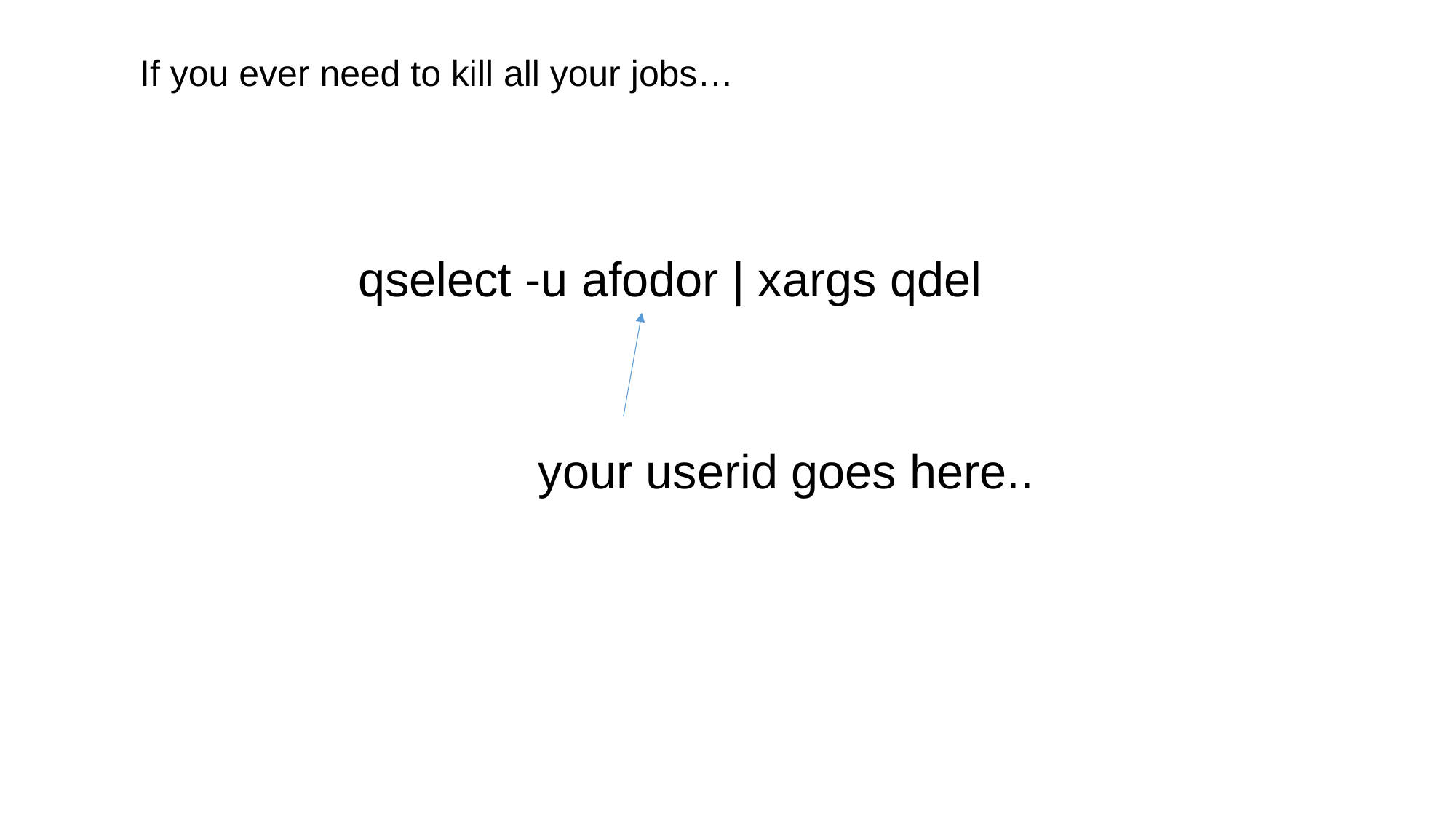

If you ever need to kill all your jobs…

qselect -u afodor | xargs qdel
your userid goes here..